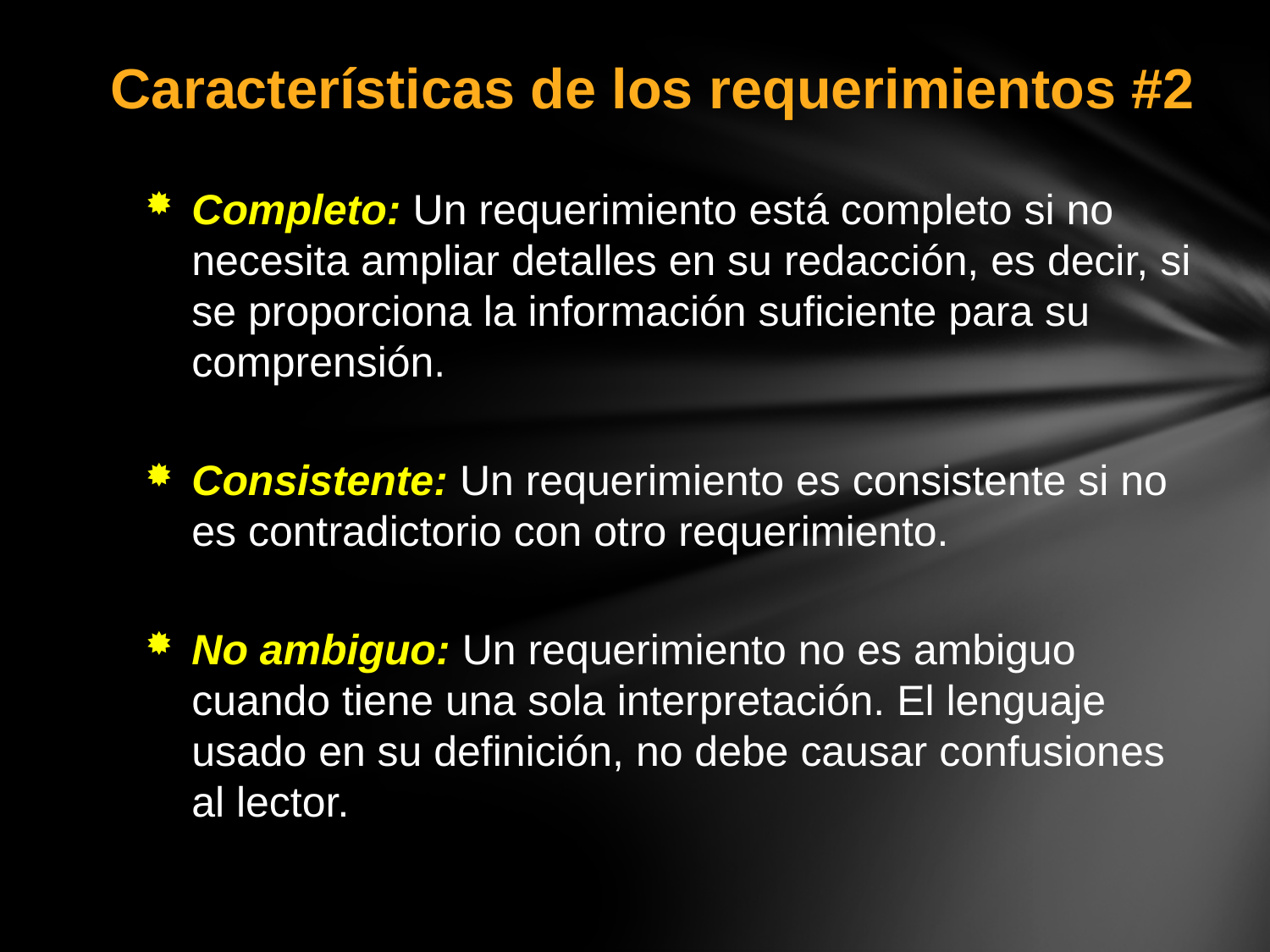

Características de los requerimientos #2
Completo: Un requerimiento está completo si no necesita ampliar detalles en su redacción, es decir, si se proporciona la información suficiente para su comprensión.

Consistente: Un requerimiento es consistente si no es contradictorio con otro requerimiento.

No ambiguo: Un requerimiento no es ambiguo cuando tiene una sola interpretación. El lenguaje usado en su definición, no debe causar confusiones al lector.